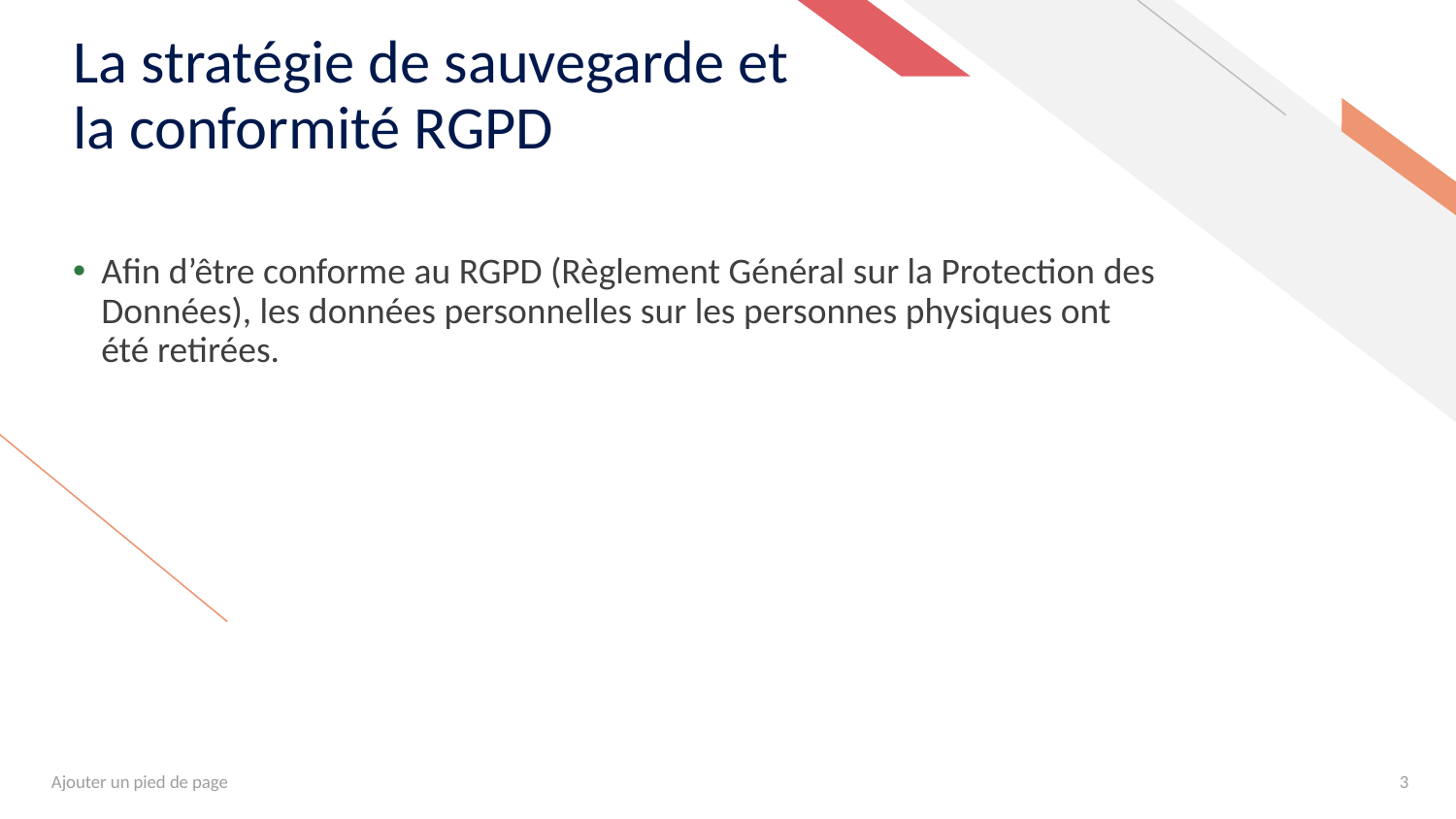

# La stratégie de sauvegarde et la conformité RGPD
Afin d’être conforme au RGPD (Règlement Général sur la Protection des Données), les données personnelles sur les personnes physiques ont été retirées.
Ajouter un pied de page
3